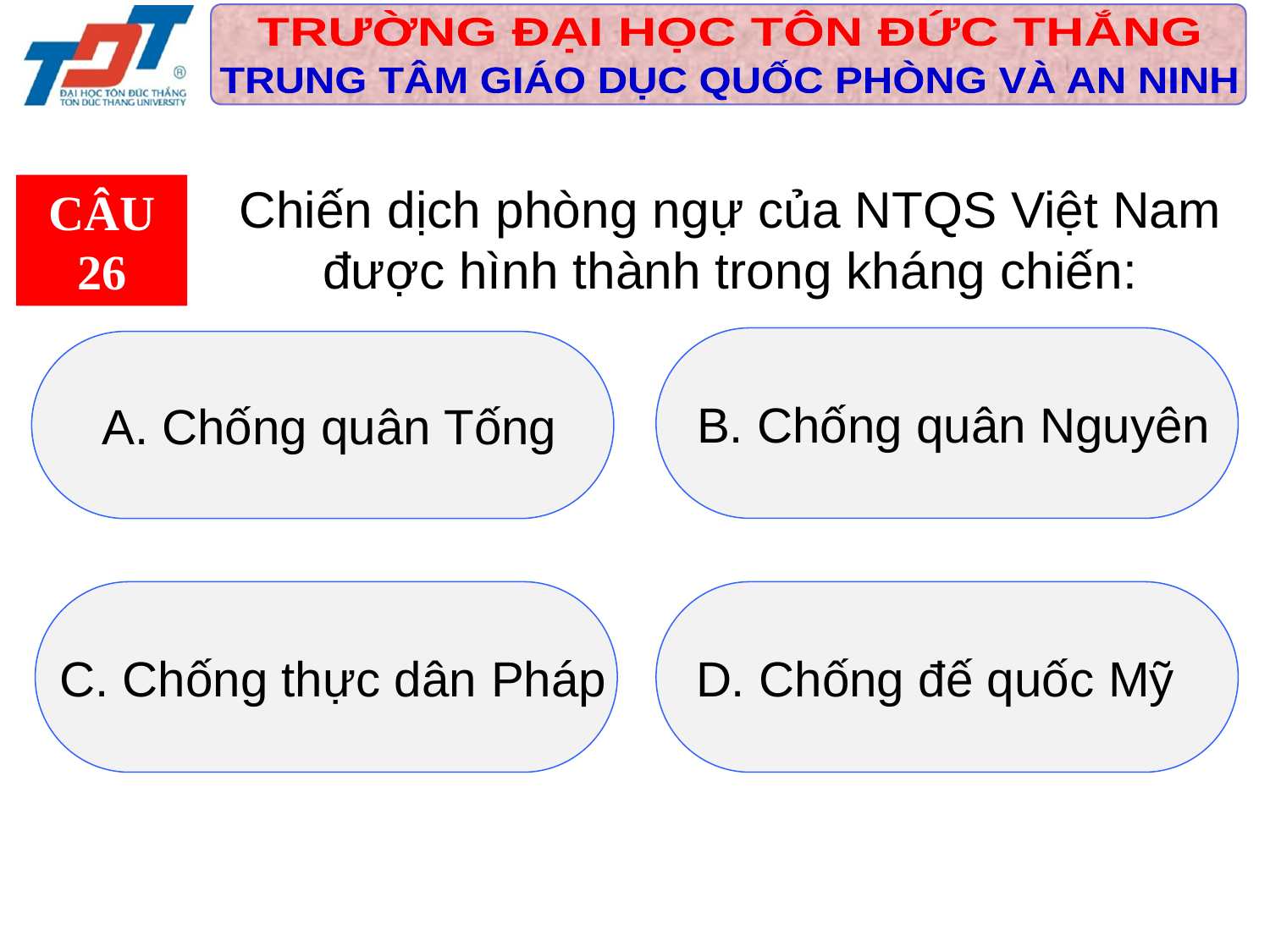

Chiến dịch phòng ngự của NTQS Việt Nam được hình thành trong kháng chiến:
CÂU 26
 B. Chống quân Nguyên
 A. Chống quân Tống
 C. Chống thực dân Pháp
D. Chống đế quốc Mỹ